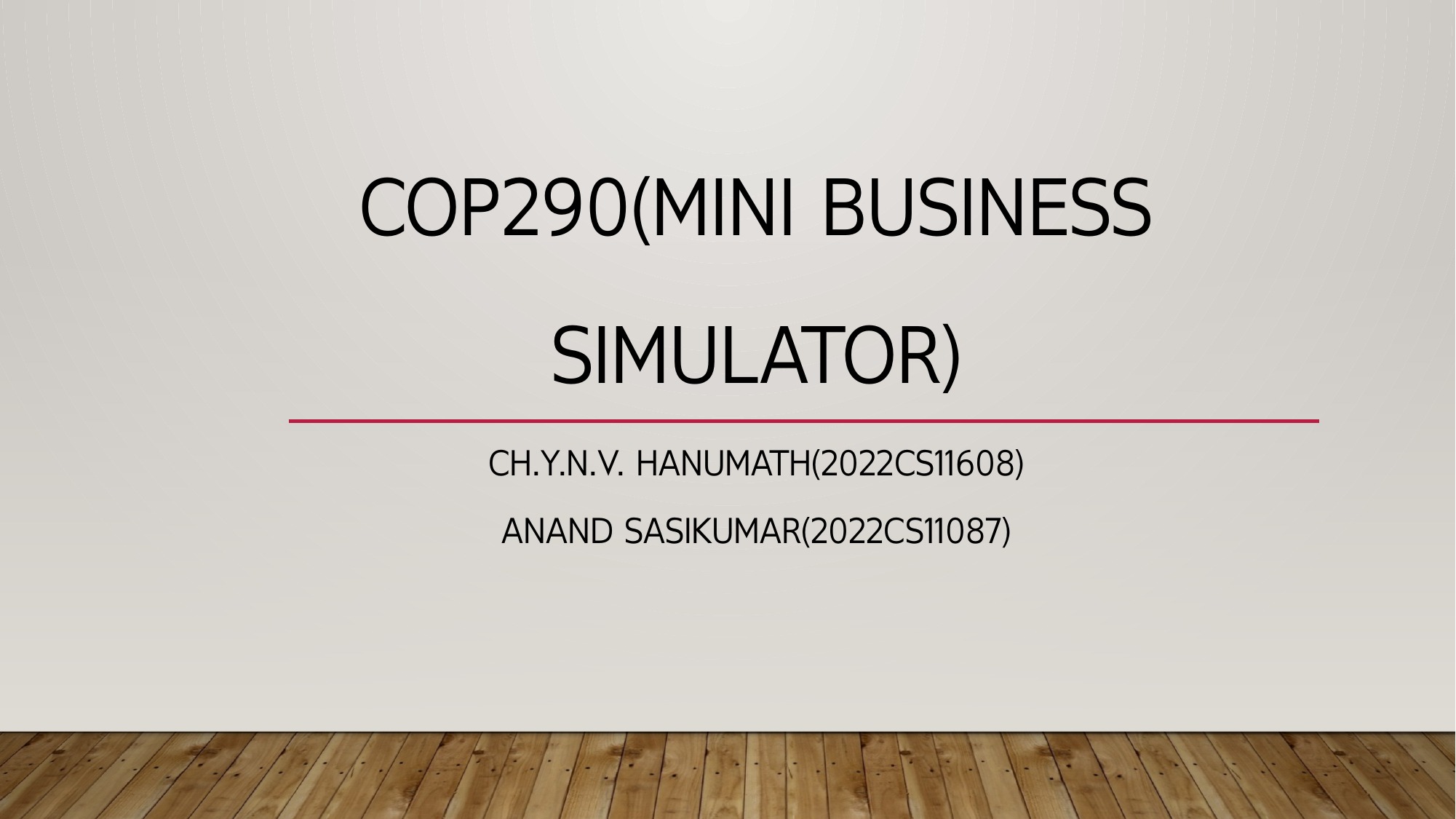

# COP290(MINI Business simulator)
CH.Y.N.V. HANUMATH(2022cs11608)
Anand Sasikumar(2022cs11087)